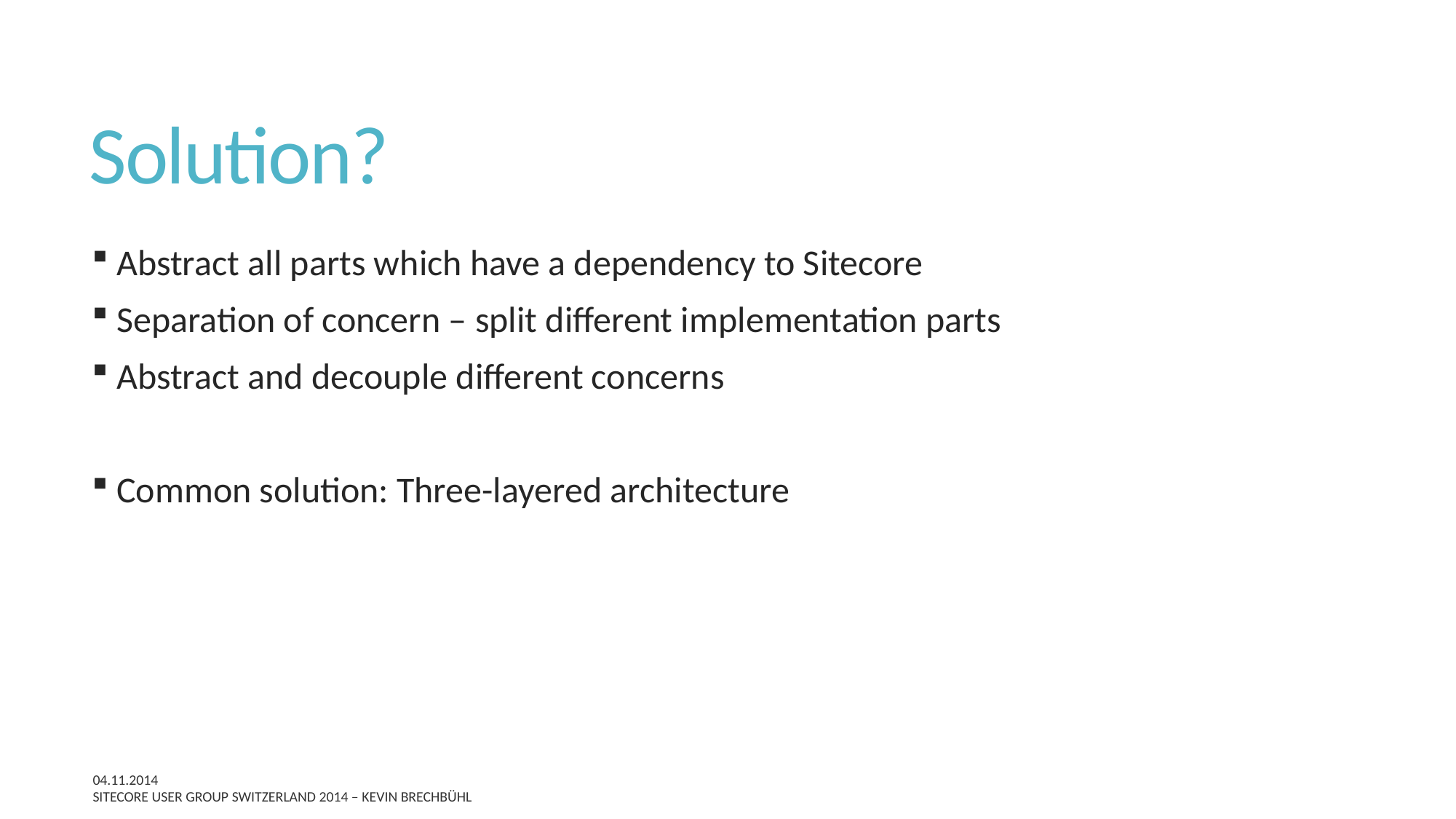

# Solution?
 Abstract all parts which have a dependency to Sitecore
 Separation of concern – split different implementation parts
 Abstract and decouple different concerns

 Common solution: Three-layered architecture
04.11.2014
Sitecore User Group Switzerland 2014 – Kevin Brechbühl